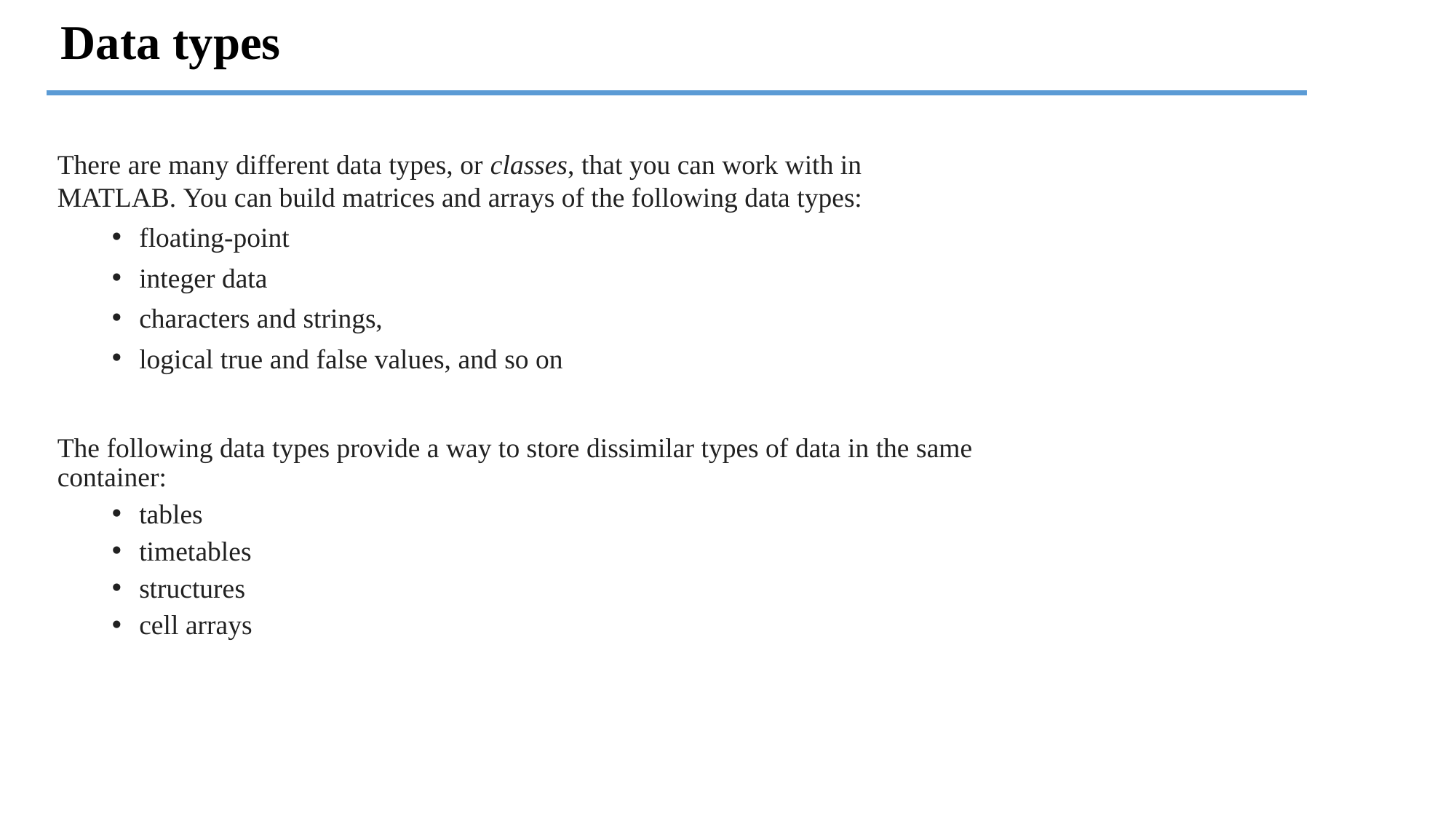

# Data types
There are many different data types, or classes, that you can work with in MATLAB. You can build matrices and arrays of the following data types:
floating-point
integer data
characters and strings,
logical true and false values, and so on

The following data types provide a way to store dissimilar types of data in the same container:
tables
timetables
structures
cell arrays